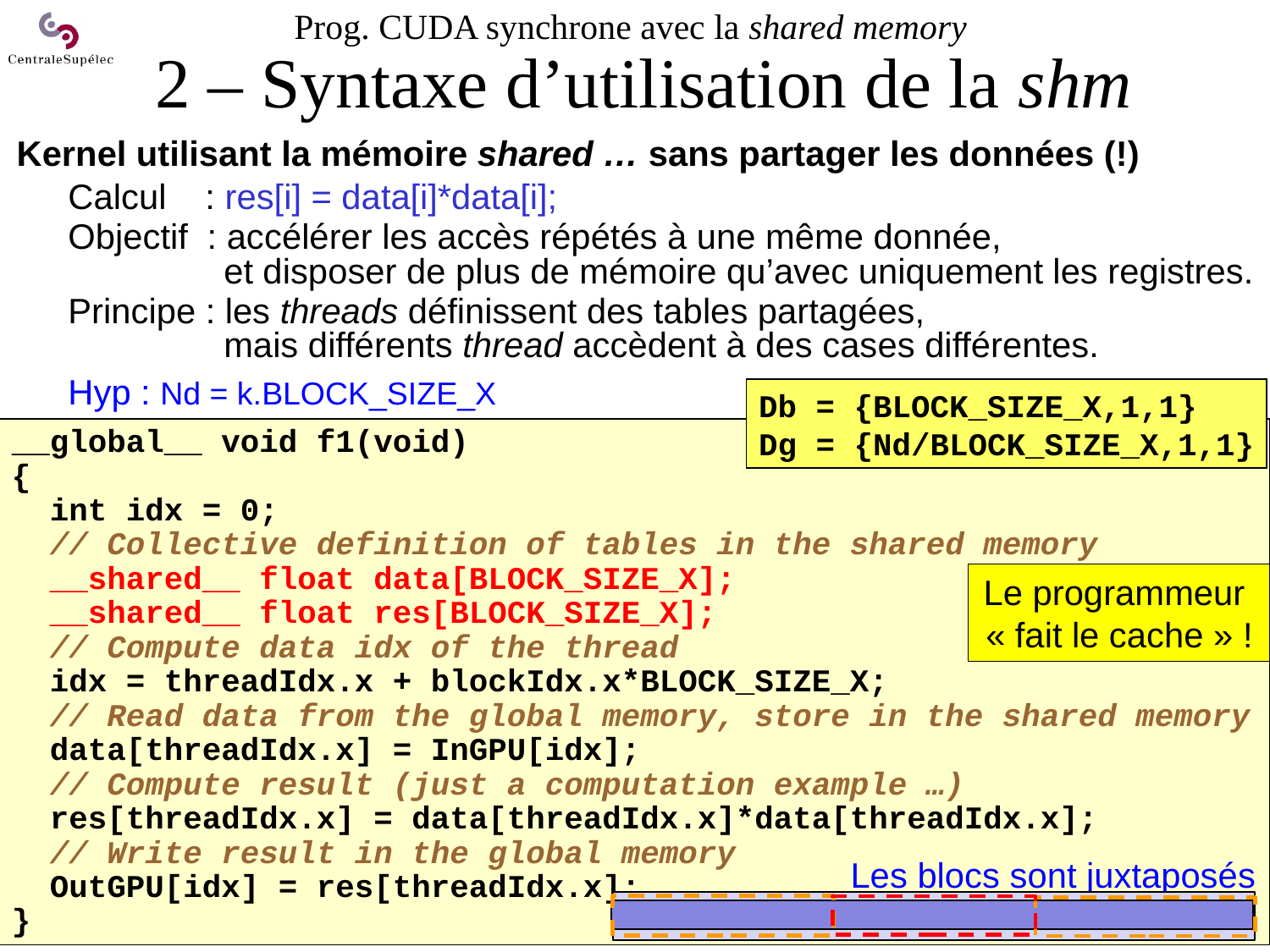

# Prog. CUDA synchrone avec la shared memory 2 – Syntaxe d’utilisation de la shm
Kernel utilisant la mémoire shared … sans partager les données (!)
Calcul    : res[i] = data[i]*data[i];

Objectif  : accélérer les accès répétés à une même donnée,
                et disposer de plus de mémoire qu’avec uniquement les registres.

Principe : les threads définissent des tables partagées,
                mais différents thread accèdent à des cases différentes.

Hyp : Nd = k.BLOCK_SIZE_X
Db = {BLOCK_SIZE_X,1,1}
Dg = {Nd/BLOCK_SIZE_X,1,1}
__global__ void f1(void)
{
  int idx = 0;
  // Collective definition of tables in the shared memory
  __shared__ float data[BLOCK_SIZE_X];
  __shared__ float res[BLOCK_SIZE_X];
  // Compute data idx of the thread
  idx = threadIdx.x + blockIdx.x*BLOCK_SIZE_X;
  // Read data from the global memory, store in the shared memory
  data[threadIdx.x] = InGPU[idx];
  // Compute result (just a computation example …)
  res[threadIdx.x] = data[threadIdx.x]*data[threadIdx.x];
  // Write result in the global memory
  OutGPU[idx] = res[threadIdx.x];
}
Le programmeur
« fait le cache » !
Les blocs sont juxtaposés